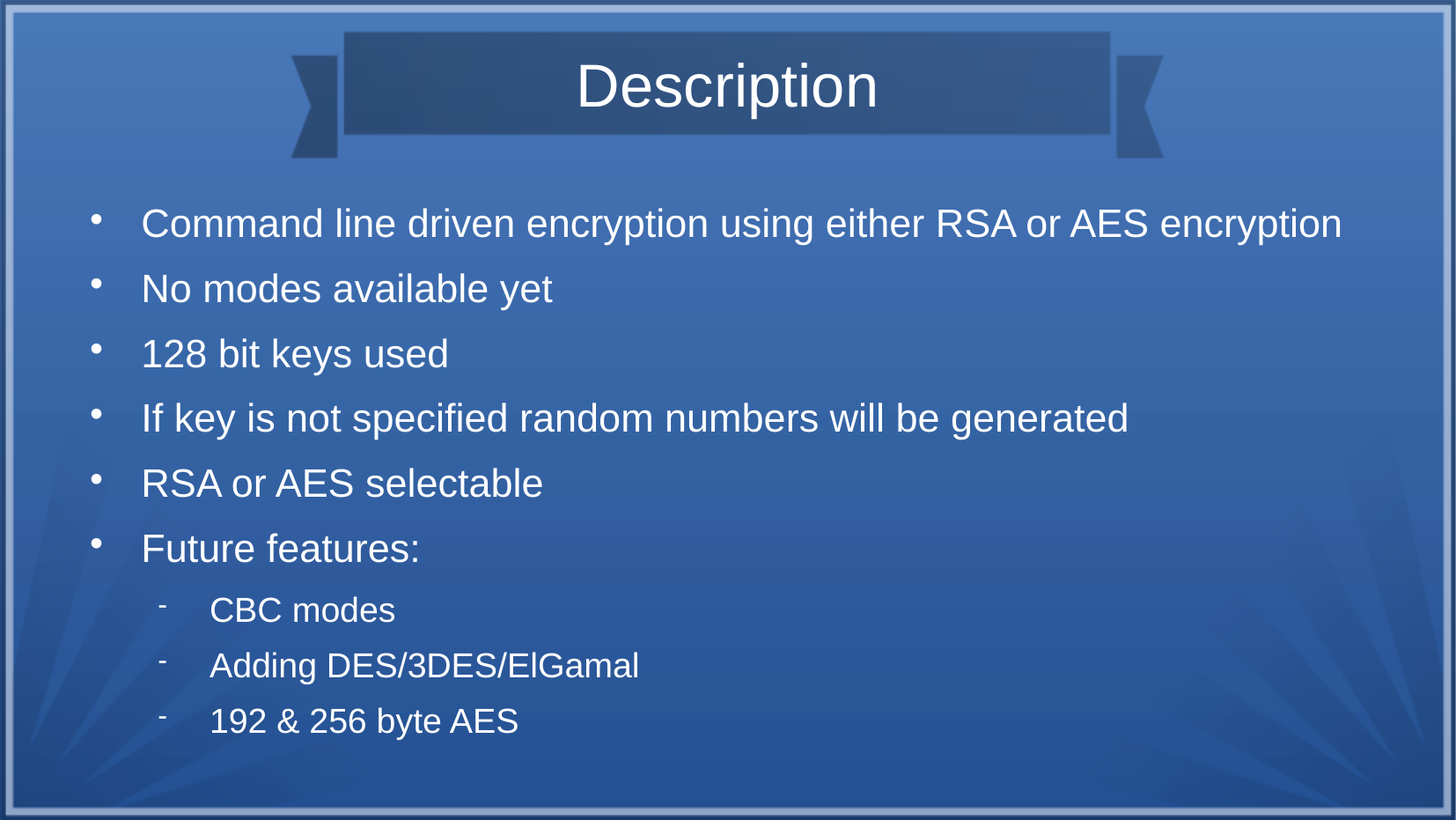

Description
Command line driven encryption using either RSA or AES encryption
No modes available yet
128 bit keys used
If key is not specified random numbers will be generated
RSA or AES selectable
Future features:
CBC modes
Adding DES/3DES/ElGamal
192 & 256 byte AES